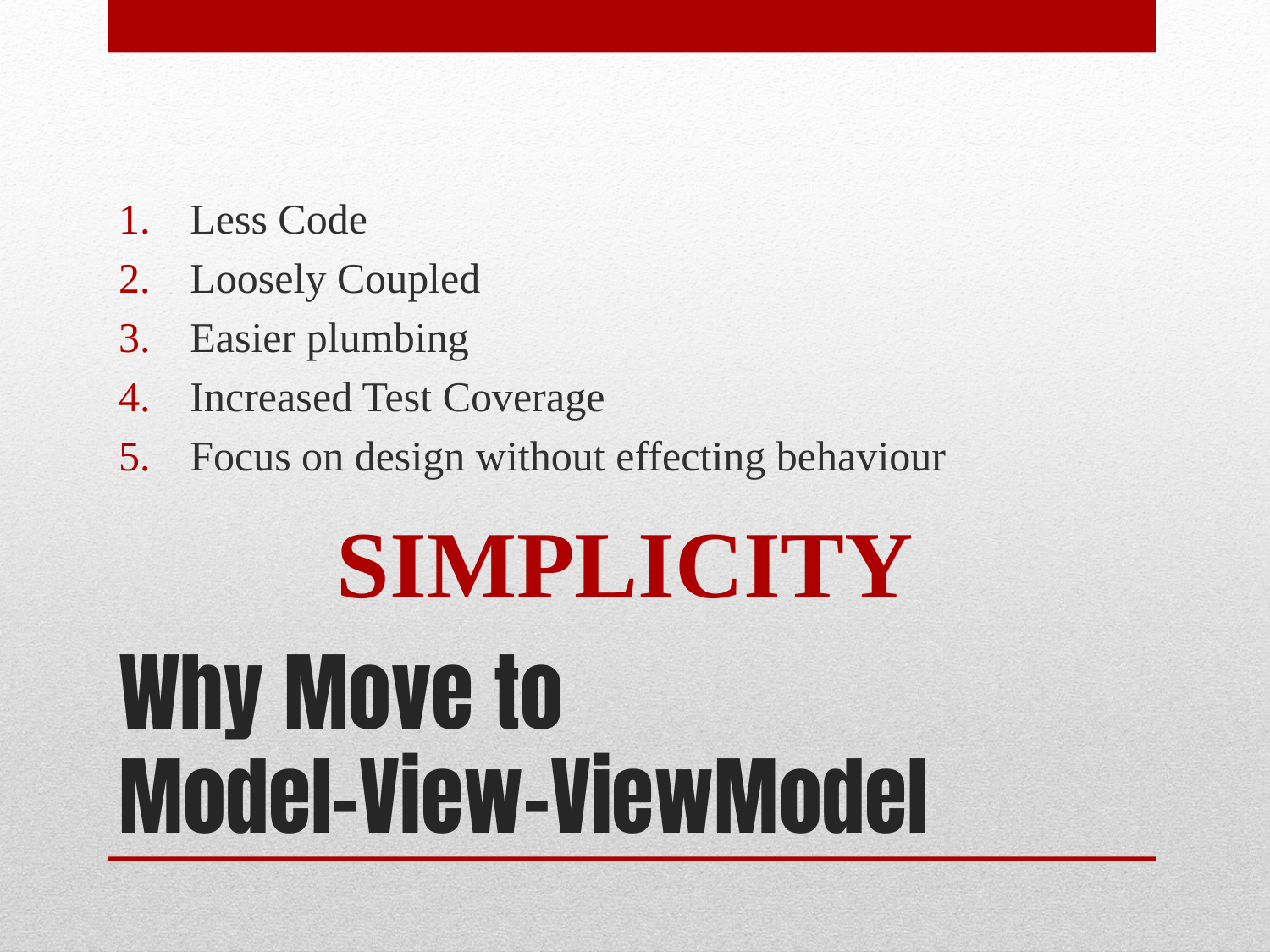

Less Code
Loosely Coupled
Easier plumbing
Increased Test Coverage
Focus on design without effecting behaviour

Simplicity
# Why Move to Model-View-ViewModel